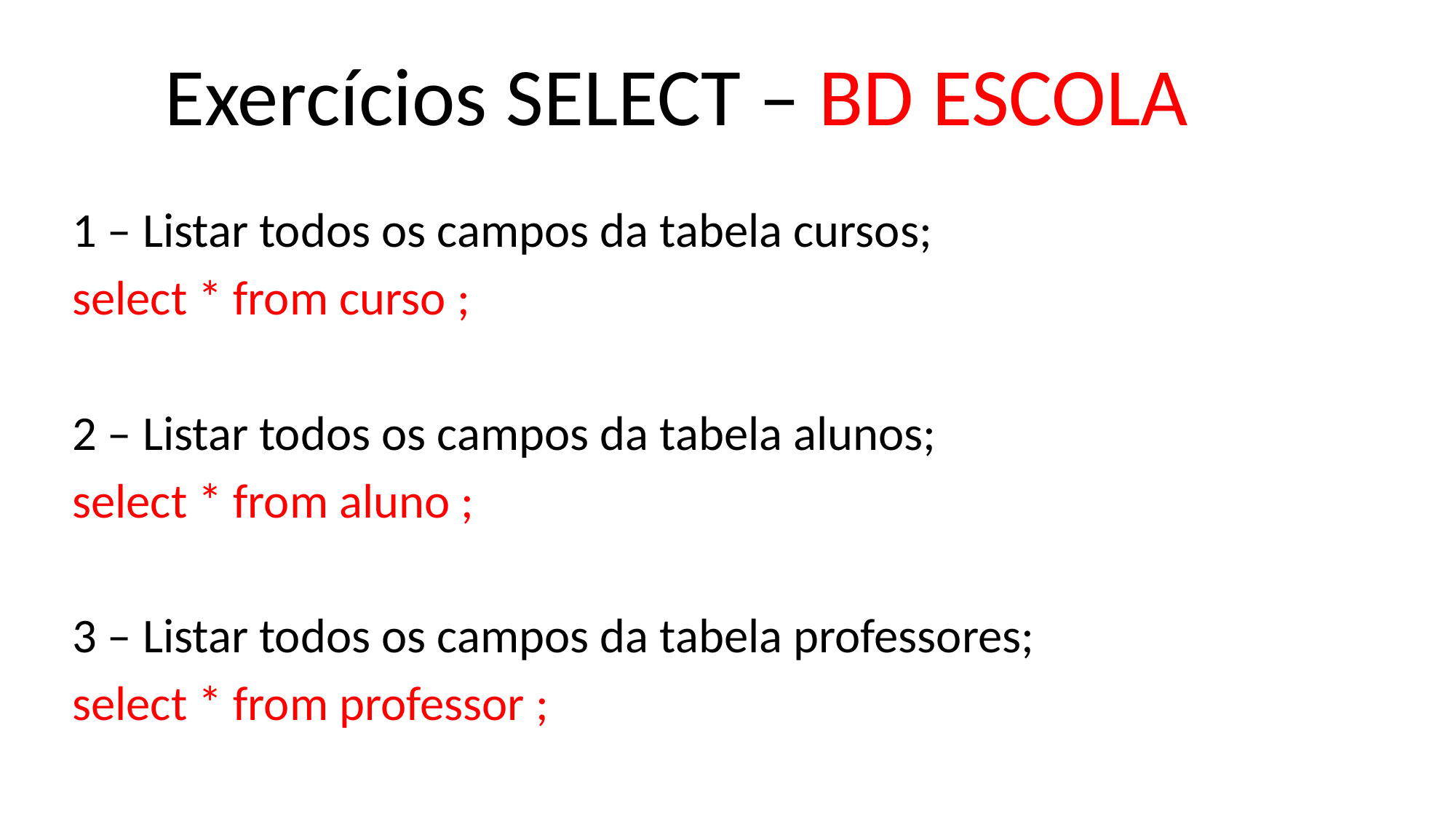

# Exercícios SELECT – BD ESCOLA
1 – Listar todos os campos da tabela cursos;
select * from curso ;

2 – Listar todos os campos da tabela alunos;
select * from aluno ;

3 – Listar todos os campos da tabela professores;
select * from professor ;